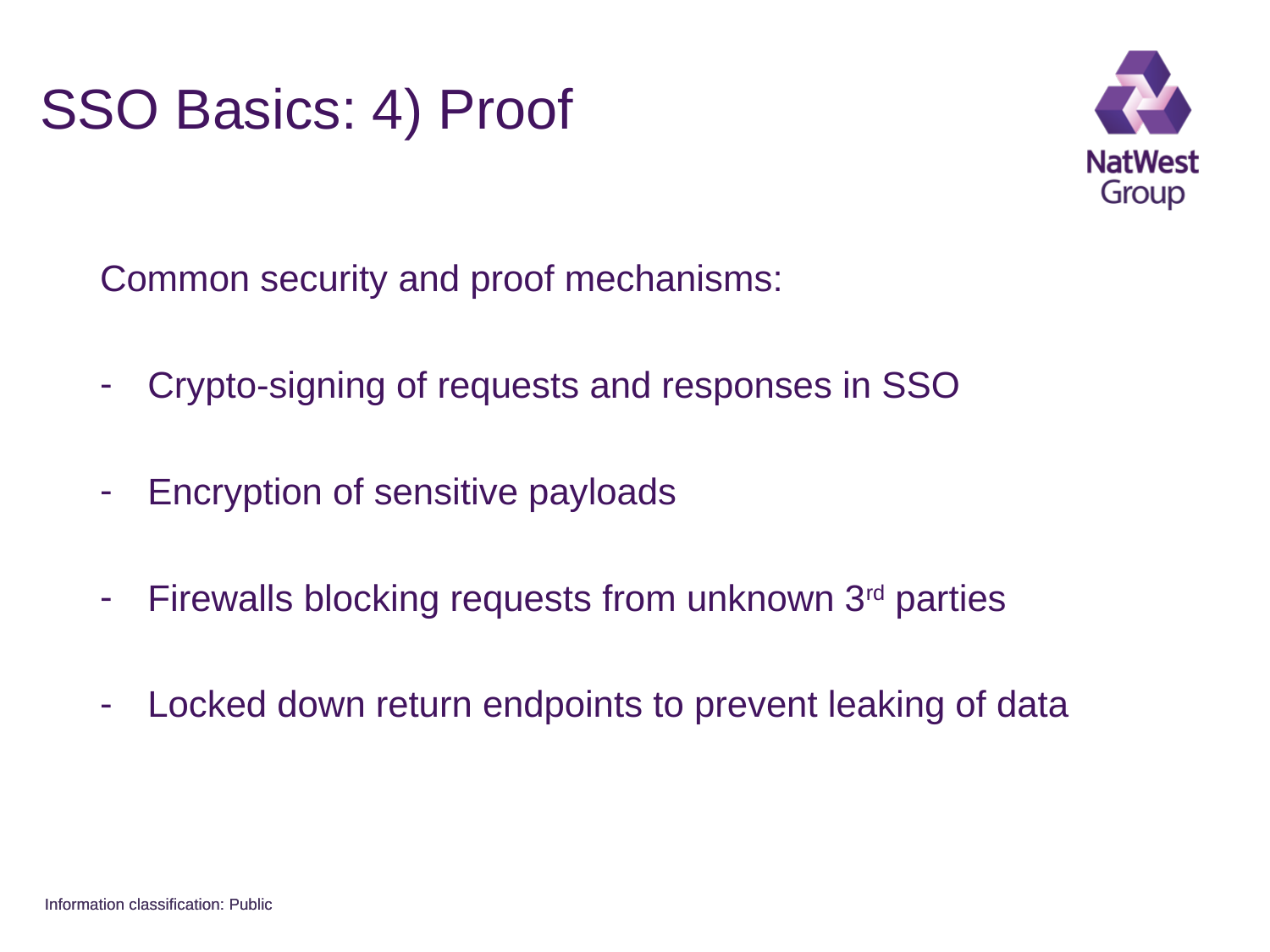

FOR INTERNAL USE ONLY
# SSO Basics: 4) Proof
Common security and proof mechanisms:

Crypto-signing of requests and responses in SSO

Encryption of sensitive payloads

Firewalls blocking requests from unknown 3rd parties

Locked down return endpoints to prevent leaking of data
Information classiﬁcation: Public